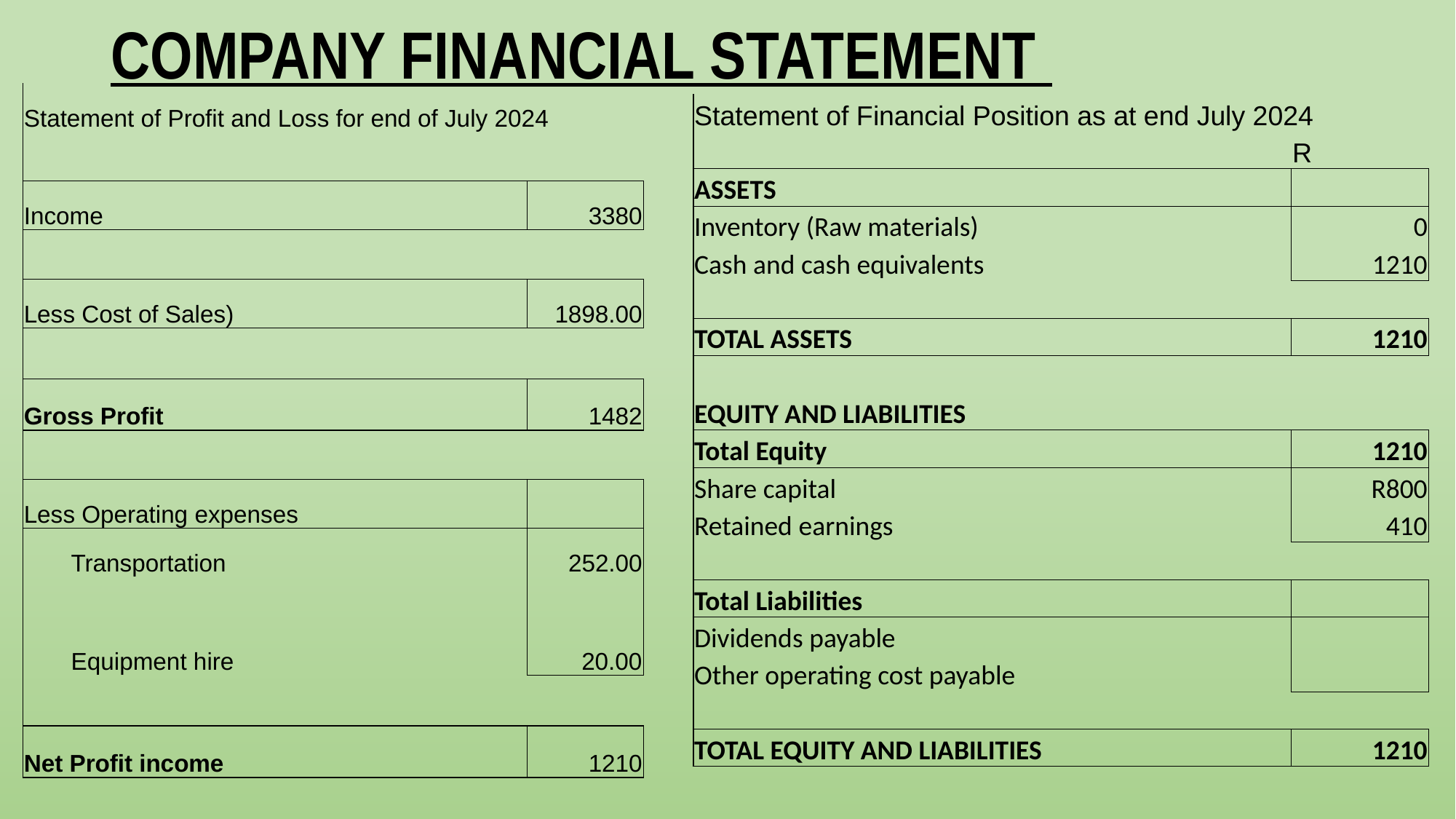

# COMPANY FINANCIAL STATEMENT
| Statement of Profit and Loss for end of July 2024 |  |
| --- | --- |
|  |  |
| Income | 3380 |
|  |  |
| Less Cost of Sales) | 1898.00 |
|  |  |
| Gross Profit | 1482 |
|  |  |
| Less Operating expenses |  |
| Transportation | 252.00 |
|  |  |
| Equipment hire | 20.00 |
|  |  |
| Net Profit income | 1210 |
| Statement of Financial Position as at end July 2024 |  |
| --- | --- |
|  | R |
| ASSETS |  |
| Inventory (Raw materials) | 0 |
| Cash and cash equivalents | 1210 |
|  |  |
| TOTAL ASSETS | 1210 |
|  |  |
| EQUITY AND LIABILITIES |  |
| Total Equity | 1210 |
| Share capital | R800 |
| Retained earnings | 410 |
|  |  |
| Total Liabilities |  |
| Dividends payable |  |
| Other operating cost payable |  |
|  |  |
| TOTAL EQUITY AND LIABILITIES | 1210 |